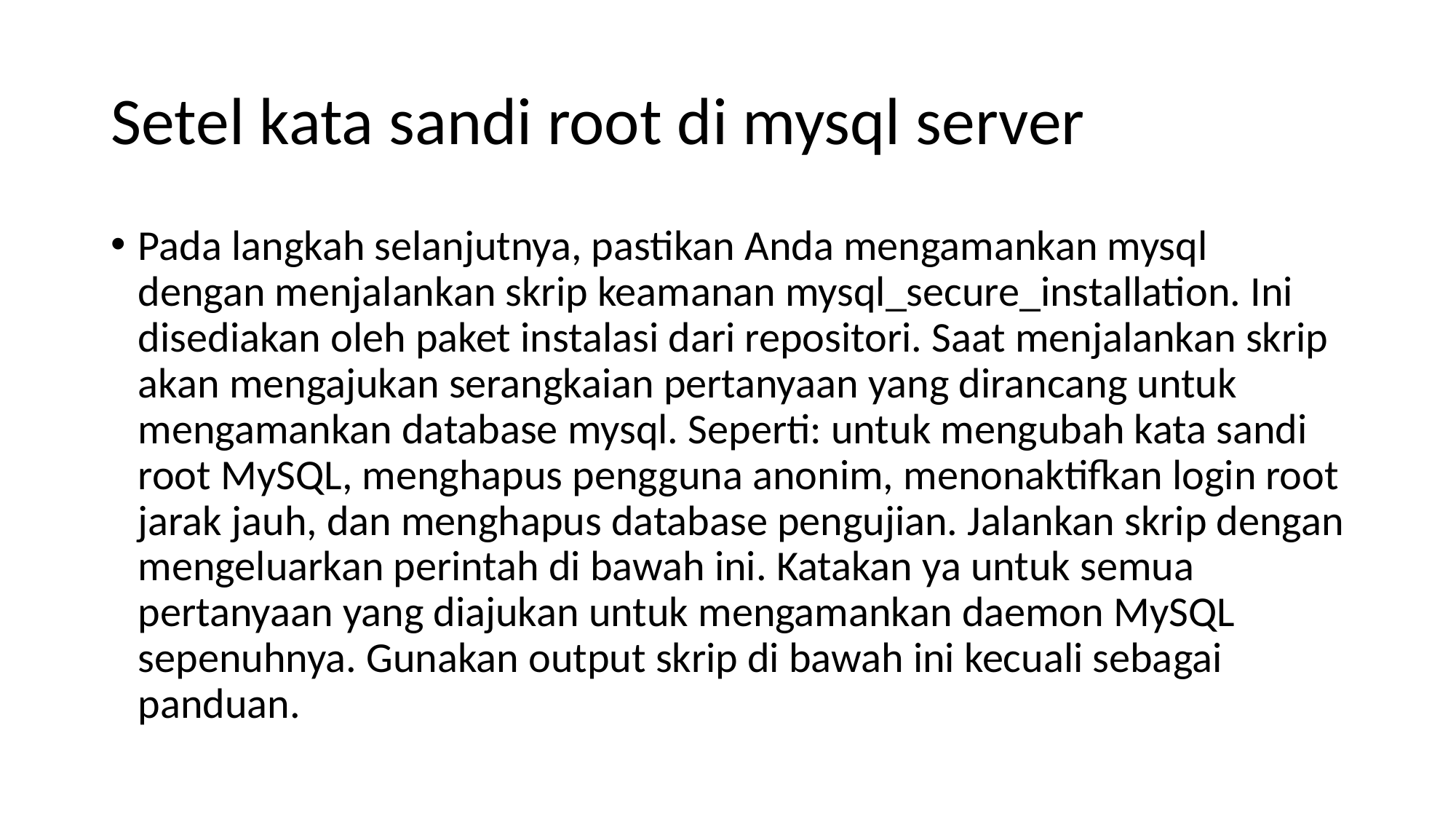

# Setel kata sandi root di mysql server
Pada langkah selanjutnya, pastikan Anda mengamankan mysql dengan menjalankan skrip keamanan mysql_secure_installation. Ini disediakan oleh paket instalasi dari repositori. Saat menjalankan skrip akan mengajukan serangkaian pertanyaan yang dirancang untuk mengamankan database mysql. Seperti: untuk mengubah kata sandi root MySQL, menghapus pengguna anonim, menonaktifkan login root jarak jauh, dan menghapus database pengujian. Jalankan skrip dengan mengeluarkan perintah di bawah ini. Katakan ya untuk semua pertanyaan yang diajukan untuk mengamankan daemon MySQL sepenuhnya. Gunakan output skrip di bawah ini kecuali sebagai panduan.